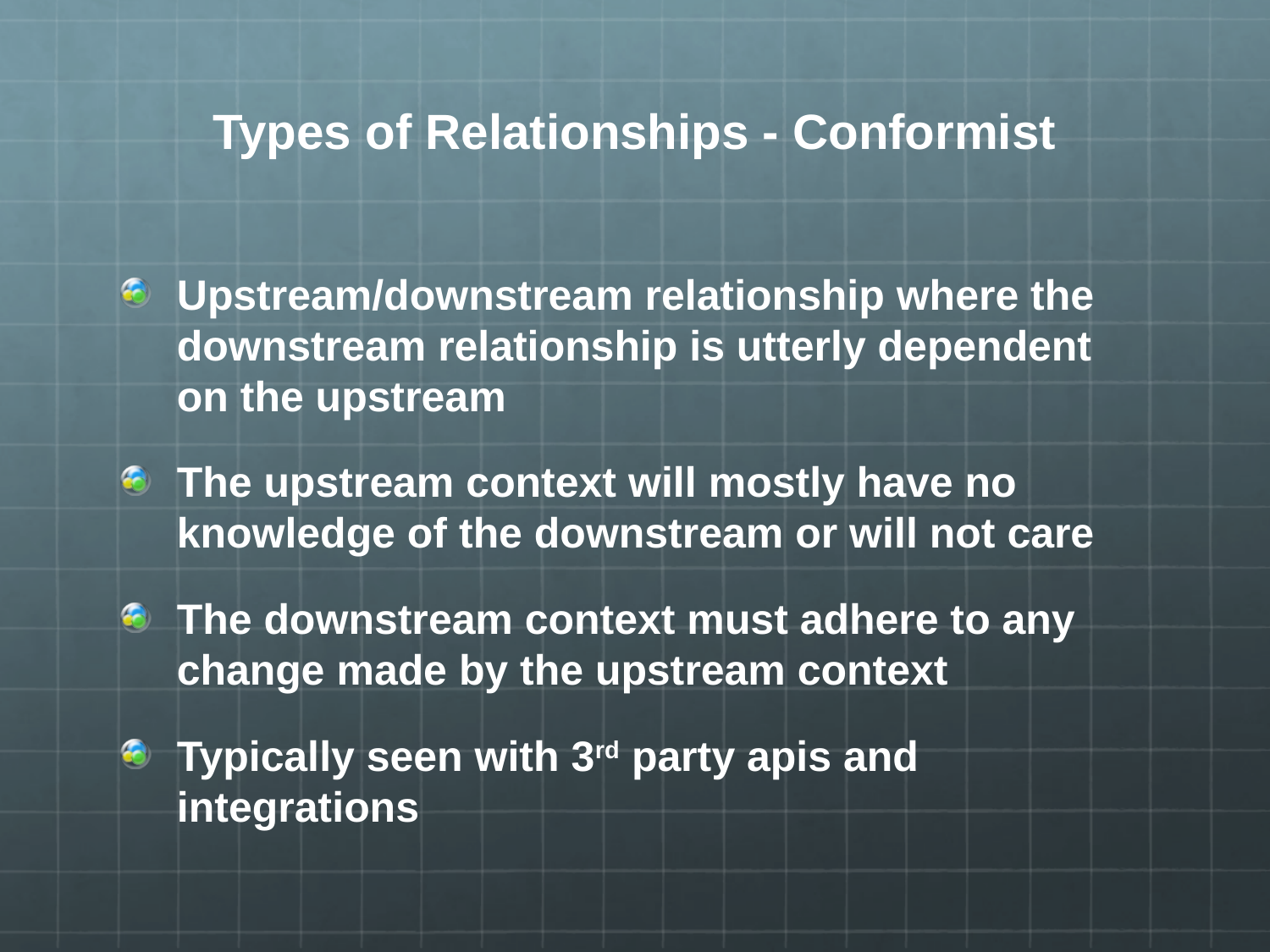

# Types of Relationships - Conformist
Upstream/downstream relationship where the downstream relationship is utterly dependent on the upstream
The upstream context will mostly have no knowledge of the downstream or will not care
The downstream context must adhere to any change made by the upstream context
Typically seen with 3rd party apis and integrations